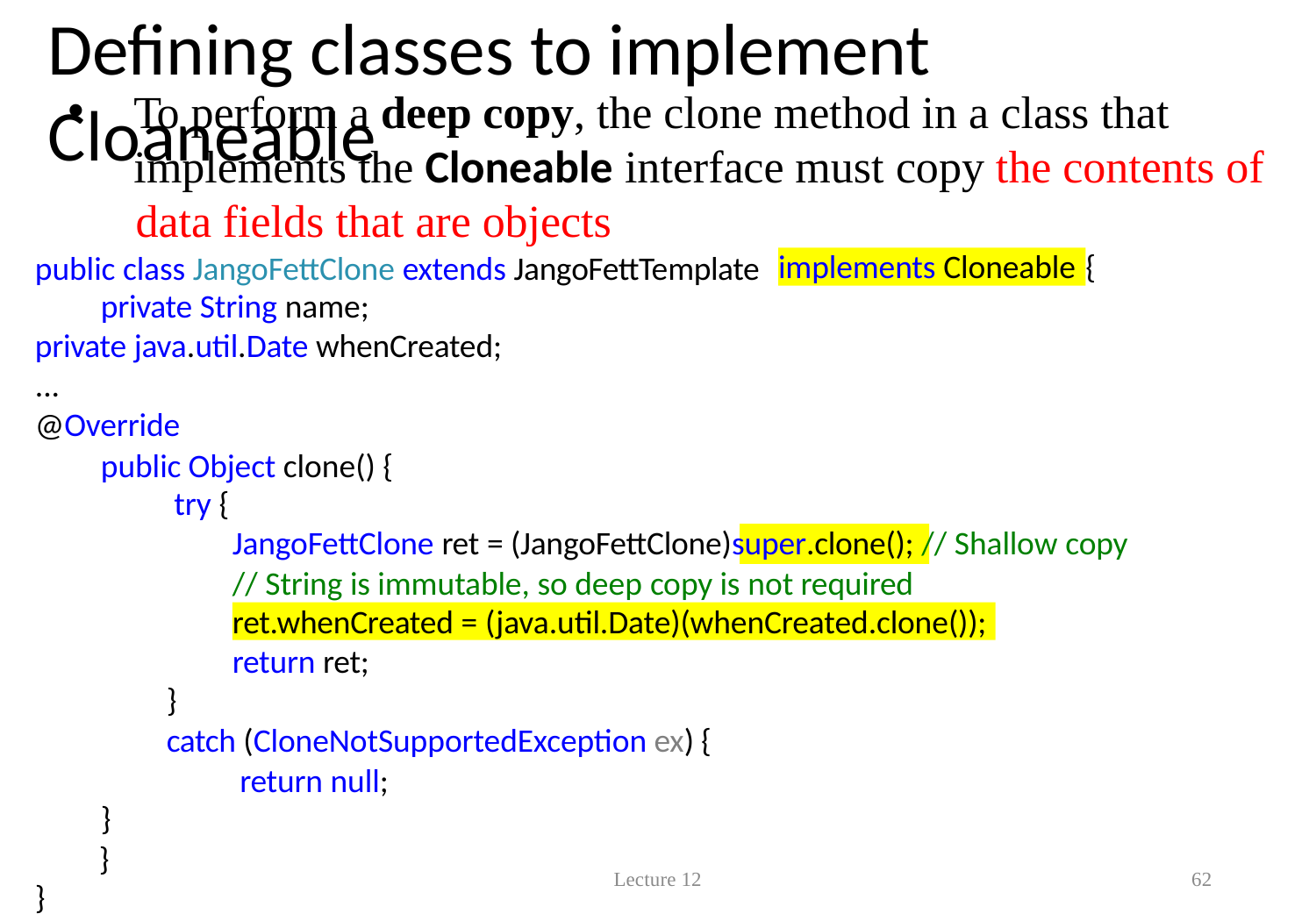

# Defining classes to implement Cloaneable
To perform a deep copy, the clone method in a class that  implements the Cloneable interface must copy the contents of
data fields that are objects
public class JangoFettClone extends JangoFettTemplate  private String name;
private java.util.Date whenCreated;
...
@Override
public Object clone() {  try {
{
implements Cloneable
JangoFettClone ret = (JangoFettClone)super.clone(); // Shallow copy
// String is immutable, so deep copy is not required

ret.whenCreated = (java.util.Date)(whenCreated.clone());
return ret;
}
catch (CloneNotSupportedException ex) {  return null;
}
}
Lecture 12
62
}